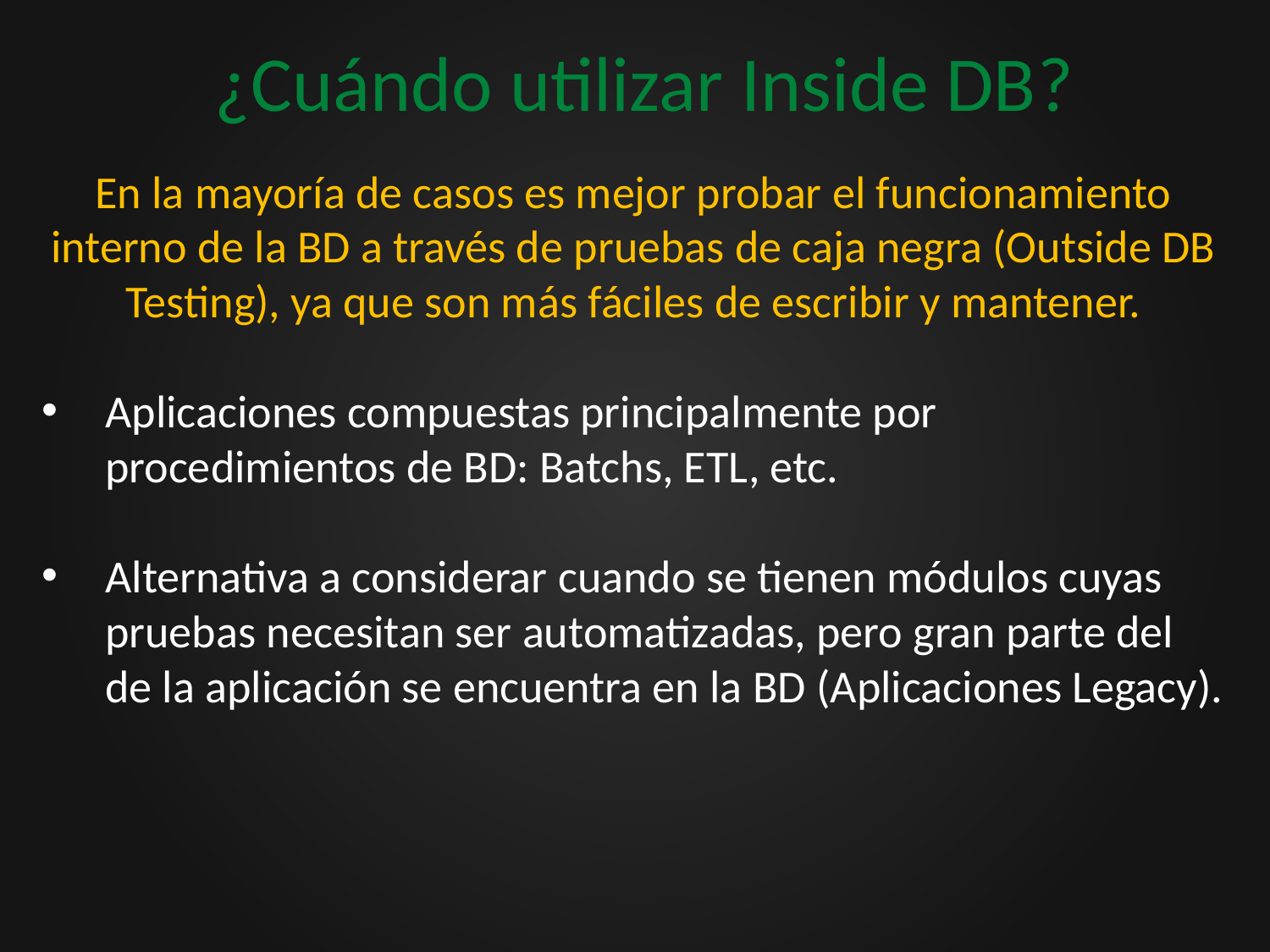

# ¿Cuándo utilizar Inside DB?
En la mayoría de casos es mejor probar el funcionamiento interno de la BD a través de pruebas de caja negra (Outside DB Testing), ya que son más fáciles de escribir y mantener.

Aplicaciones compuestas principalmente por procedimientos de BD: Batchs, ETL, etc.

Alternativa a considerar cuando se tienen módulos cuyas pruebas necesitan ser automatizadas, pero gran parte del de la aplicación se encuentra en la BD (Aplicaciones Legacy).